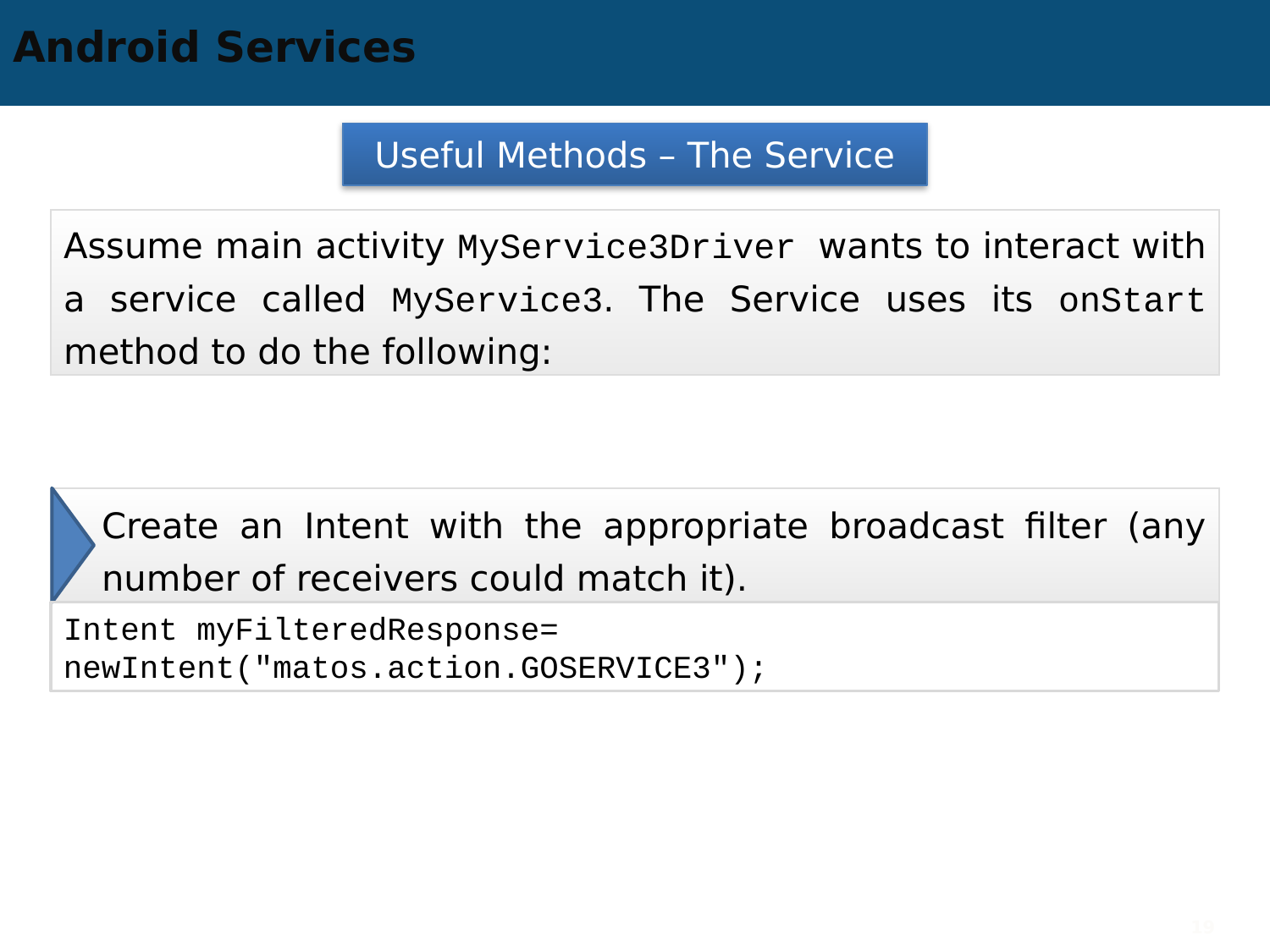

# Android Services
Useful Methods – The Service
Assume main activity MyService3Driver wants to interact with a service called MyService3. The Service uses its onStart method to do the following:
Create an Intent with the appropriate broadcast filter (any number of receivers could match it).

Intent myFilteredResponse= newIntent("matos.action.GOSERVICE3");